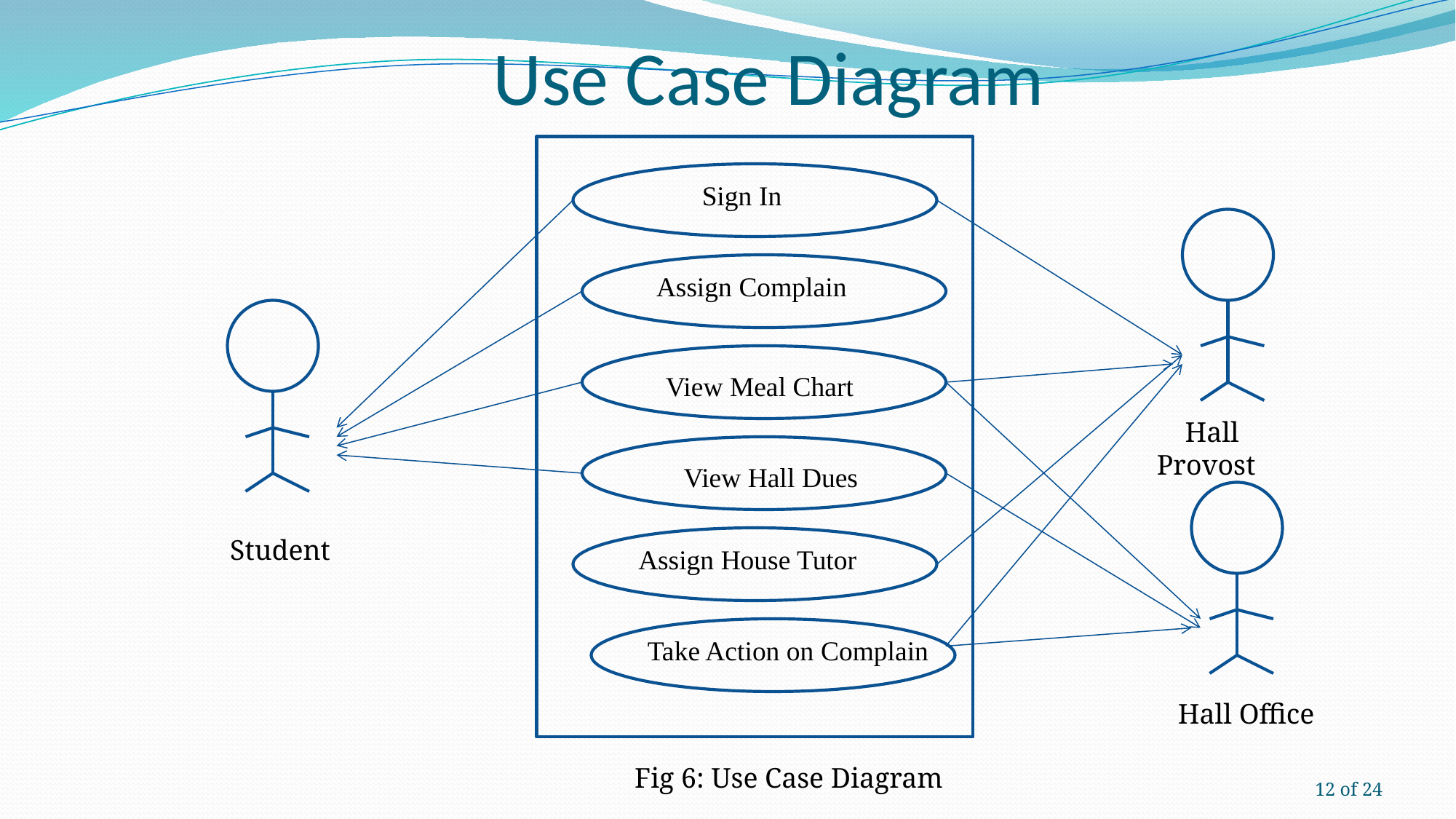

# Use Case Diagram

Sign In

Assign Complain

View Meal Chart
    Hall Provost

View Hall Dues

    Student

Assign House Tutor

Take Action on Complain
   Hall Office
                    Fig 6: Use Case Diagram
12 of 24